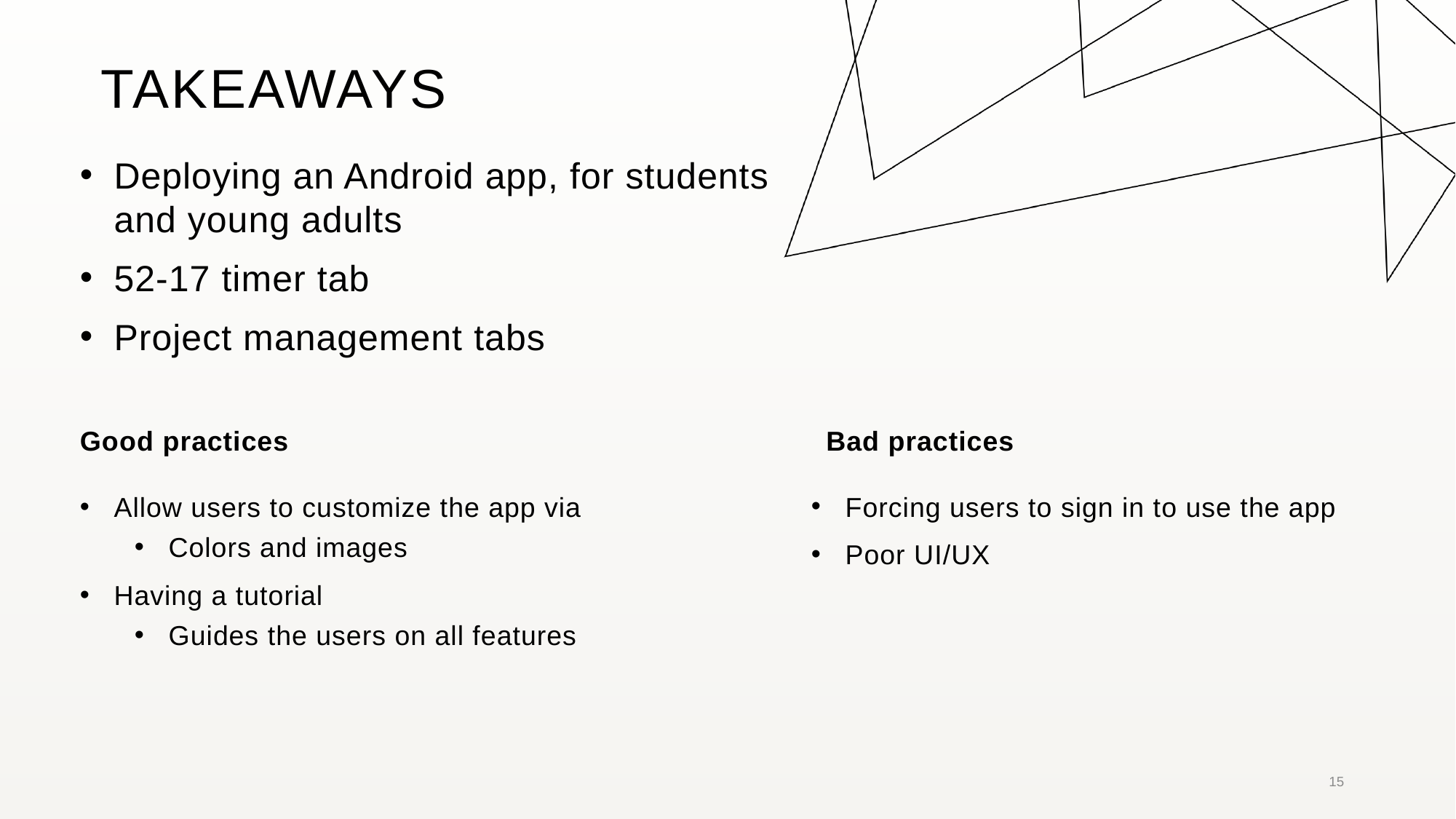

# takeaways
Deploying an Android app, for students and young adults
52-17 timer tab
Project management tabs
Good practices
Bad practices
Forcing users to sign in to use the app
Poor UI/UX
Allow users to customize the app via
Colors and images
Having a tutorial
Guides the users on all features
15